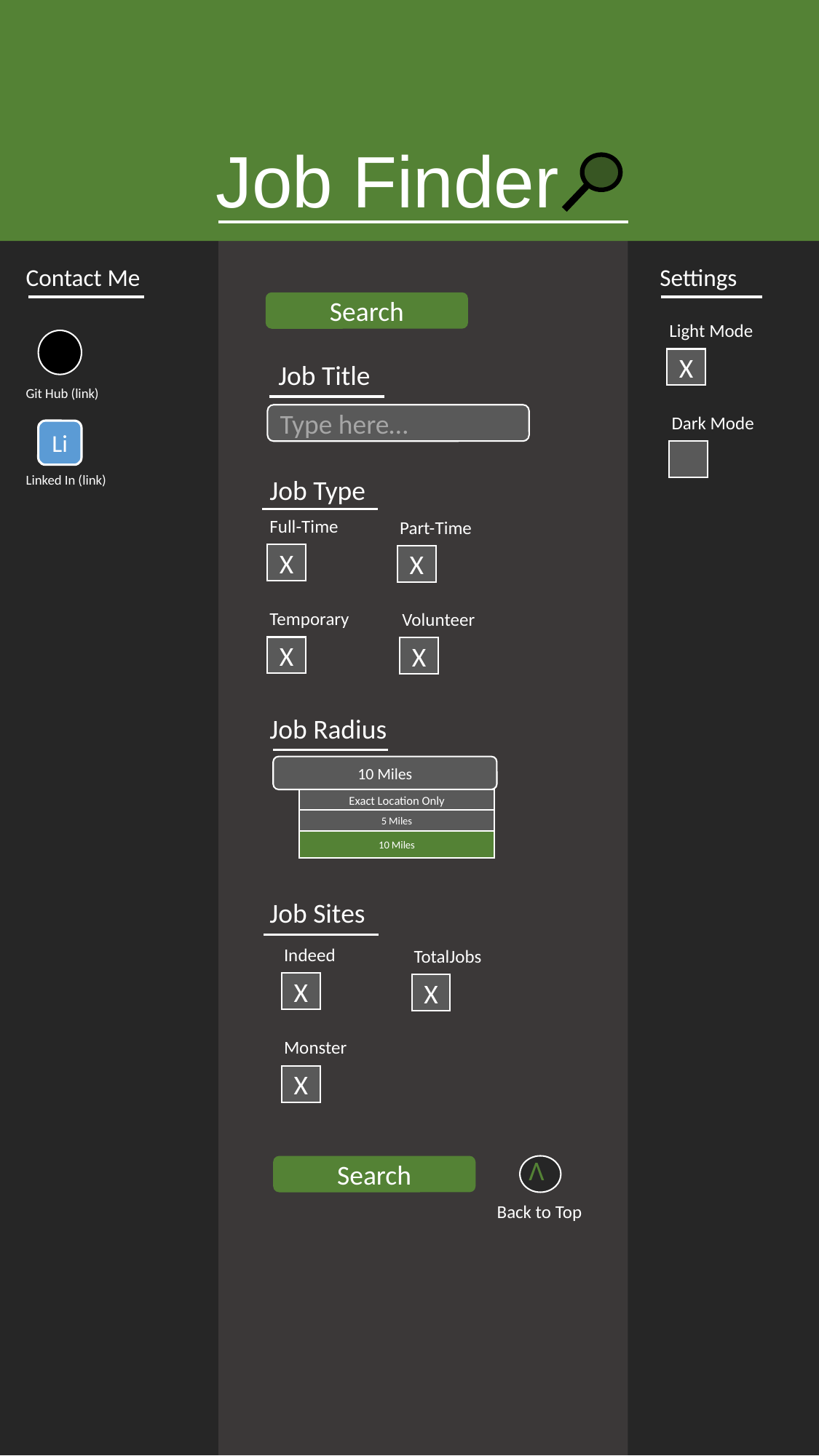

Job Finder

Contact Me
Settings
Search
Light Mode

X
Job Title
Git Hub (link)
Type here…
Dark Mode
Li

Linked In (link)
Job Type
Full-Time
Part-Time
X
X
Temporary
Volunteer
X
X
Job Radius
10 Miles
Exact Location Only
5 Miles
10 Miles
Job Sites
Indeed
TotalJobs
X
X
Monster
X
V
Search
Back to Top